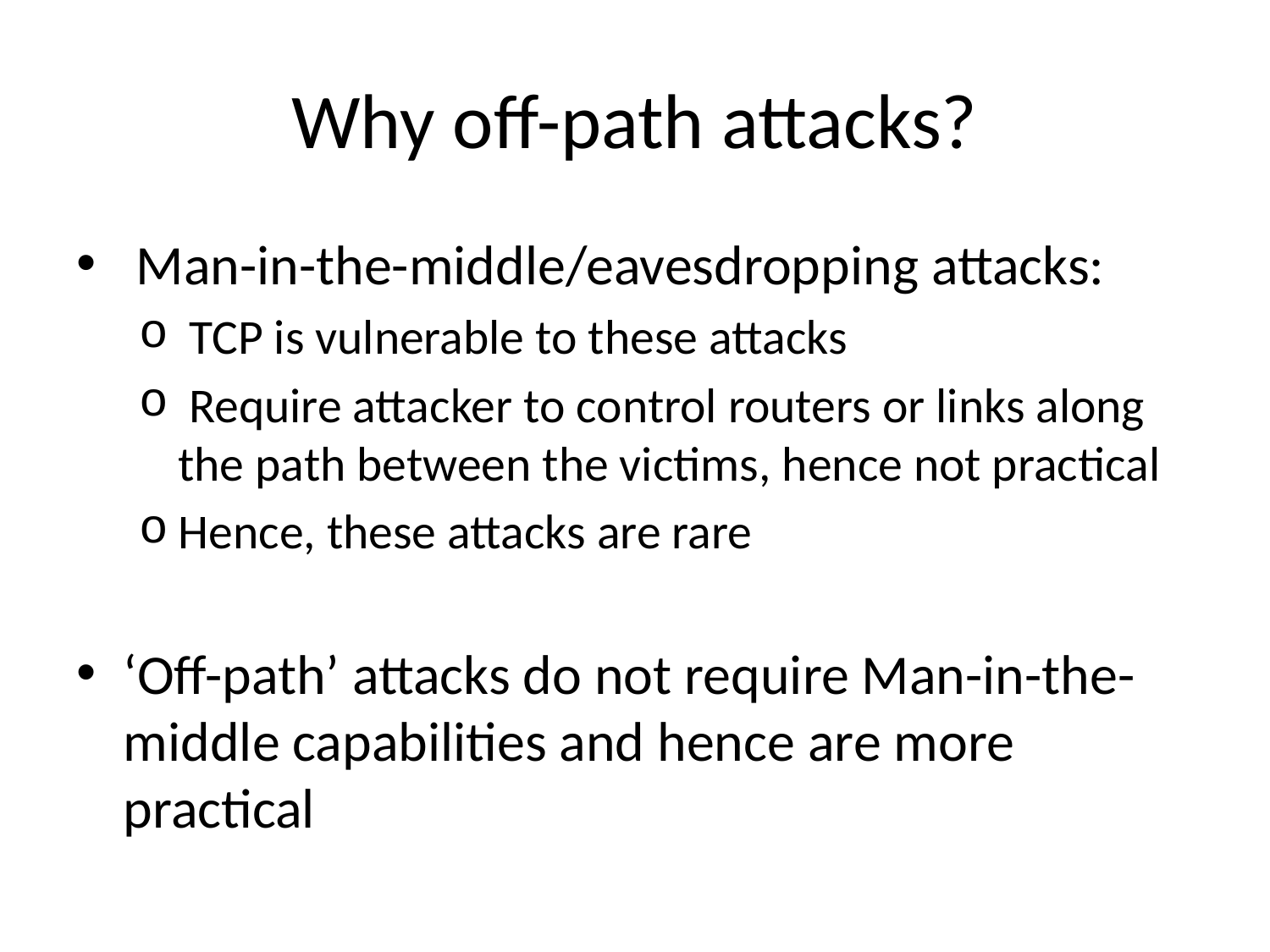

# Why off-path attacks?
 Man-in-the-middle/eavesdropping attacks:
 TCP is vulnerable to these attacks
 Require attacker to control routers or links along the path between the victims, hence not practical
Hence, these attacks are rare

‘Off-path’ attacks do not require Man-in-the-middle capabilities and hence are more practical